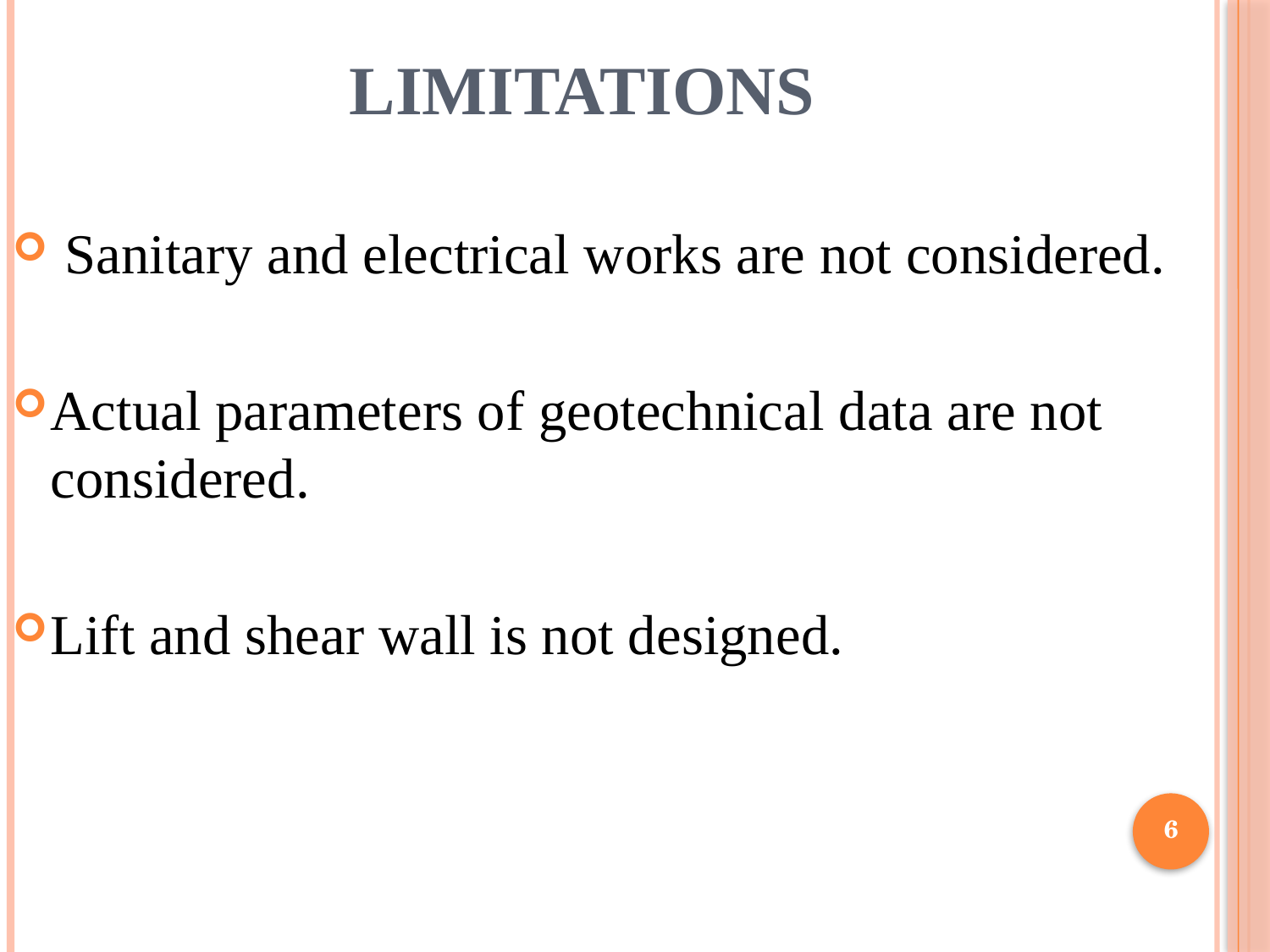

# LIMITATIONS
 Sanitary and electrical works are not considered.

Actual parameters of geotechnical data are not considered.

Lift and shear wall is not designed.

6